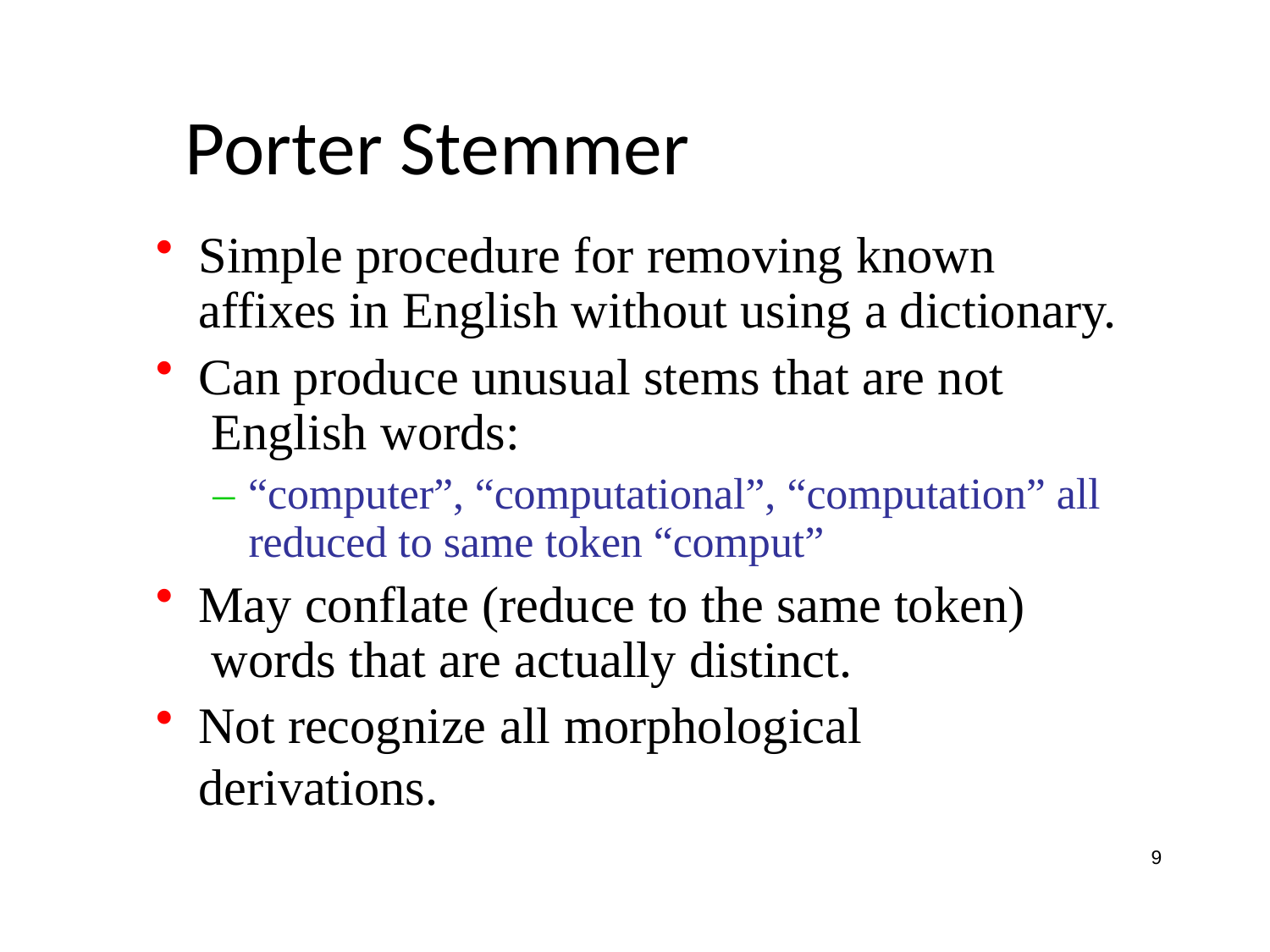

# Porter Stemmer
Simple procedure for removing known  affixes in English without using a dictionary.
Can produce unusual stems that are not  English words:
– “computer”, “computational”, “computation” all  reduced to same token “comput”
May conflate (reduce to the same token)  words that are actually distinct.
Not recognize all morphological derivations.
9